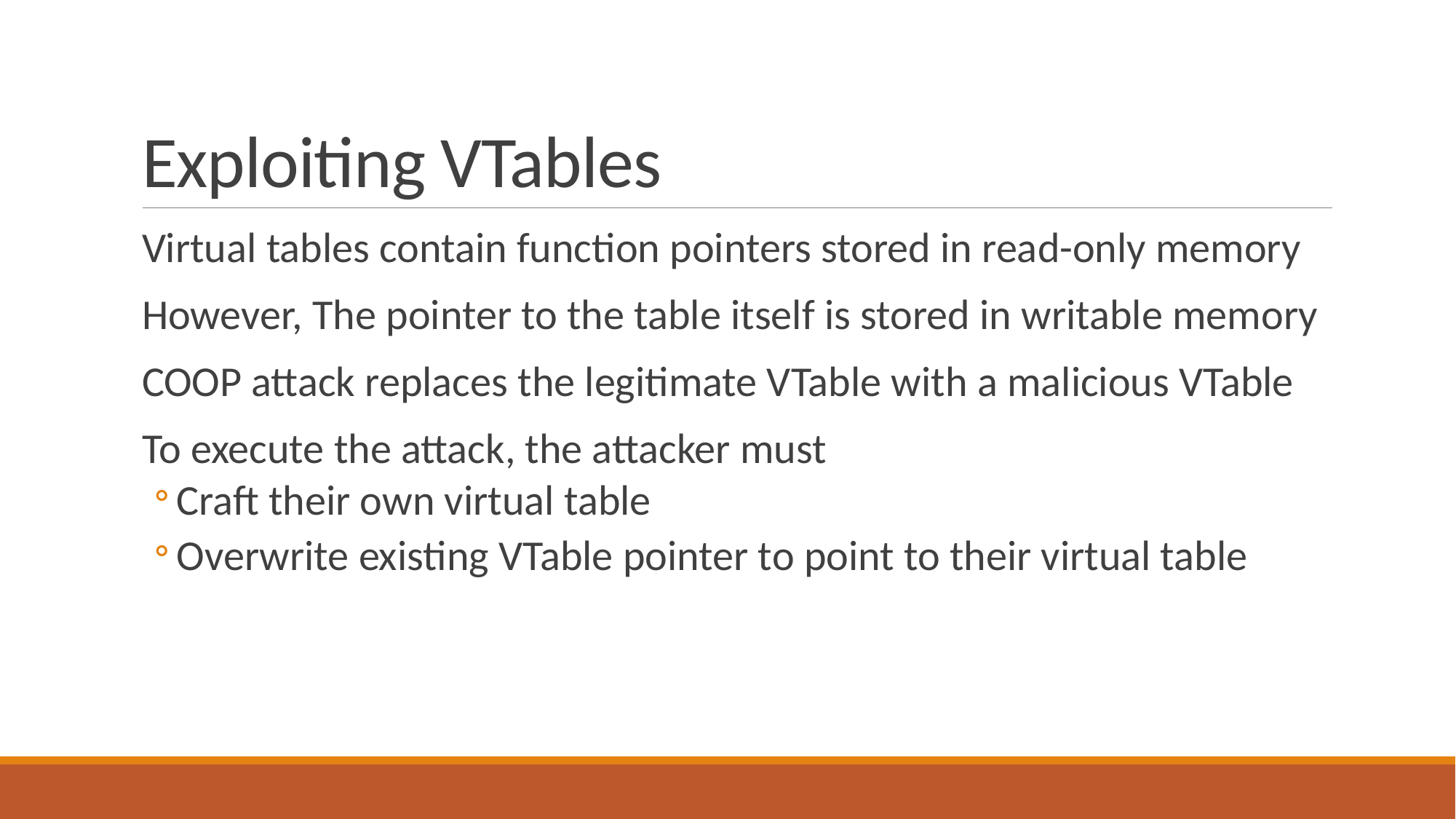

# Exploiting VTables
Virtual tables contain function pointers stored in read-only memory
However, The pointer to the table itself is stored in writable memory
COOP attack replaces the legitimate VTable with a malicious VTable
To execute the attack, the attacker must
Craft their own virtual table
Overwrite existing VTable pointer to point to their virtual table